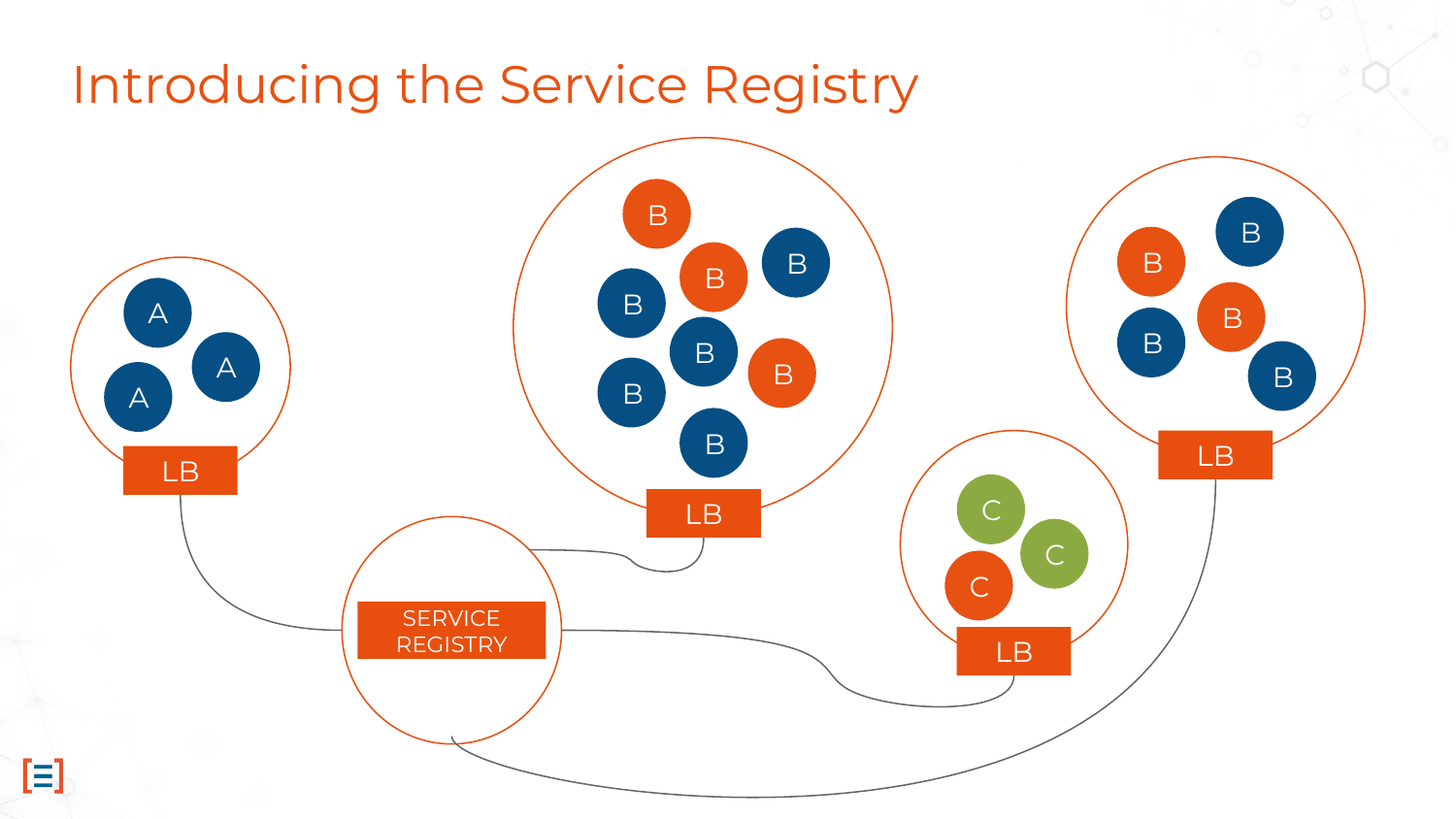

# Introducing the Service Registry

B
B
B
B
B
B
B
B

B
B
B
B
B

A
A
A
LB

C
C
C
LB
LB

SERVICE REGISTRY
LB